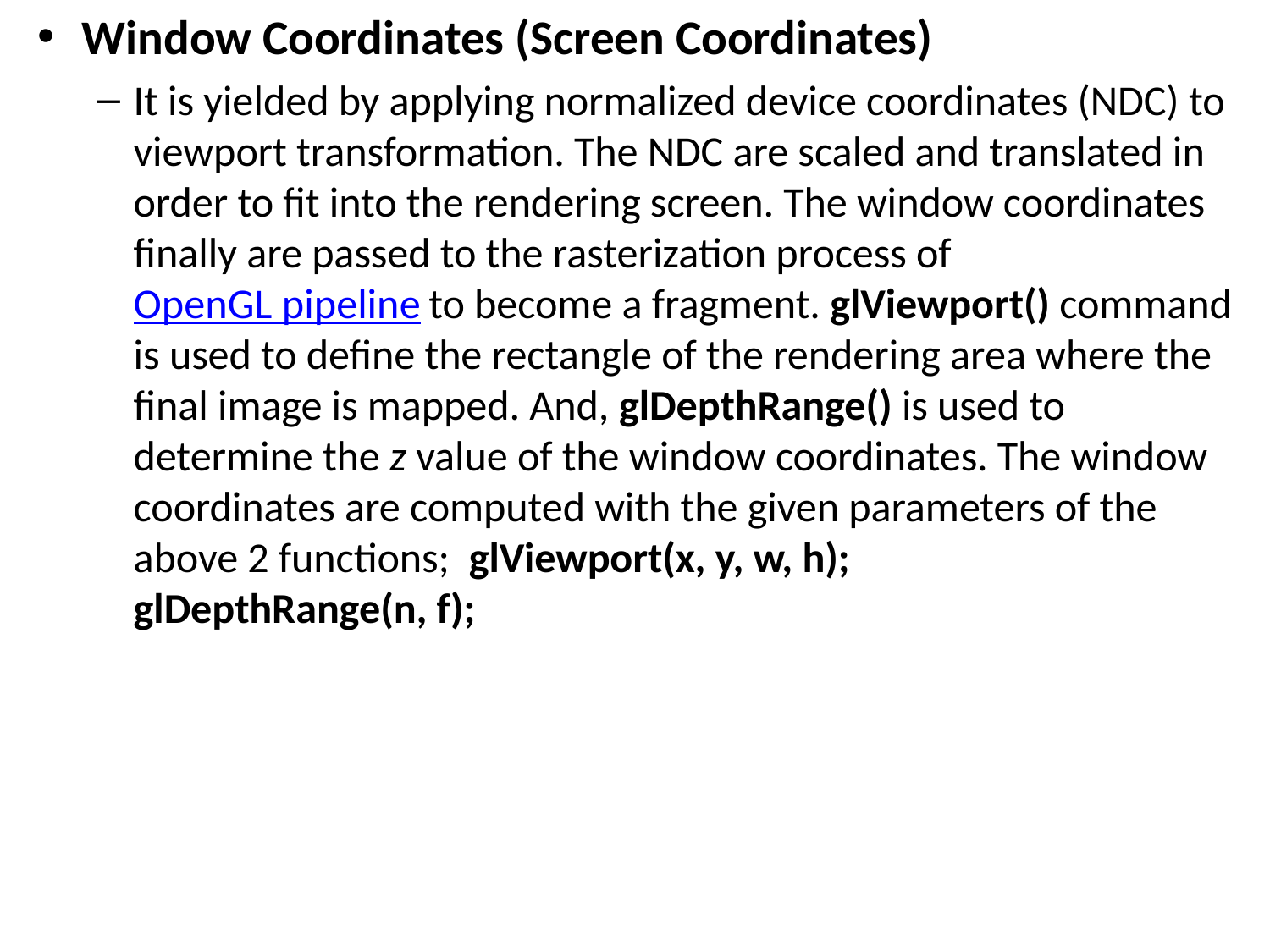

Window Coordinates (Screen Coordinates)
It is yielded by applying normalized device coordinates (NDC) to viewport transformation. The NDC are scaled and translated in order to fit into the rendering screen. The window coordinates finally are passed to the rasterization process of OpenGL pipeline to become a fragment. glViewport() command is used to define the rectangle of the rendering area where the final image is mapped. And, glDepthRange() is used to determine the z value of the window coordinates. The window coordinates are computed with the given parameters of the above 2 functions;  glViewport(x, y, w, h); 
glDepthRange(n, f);